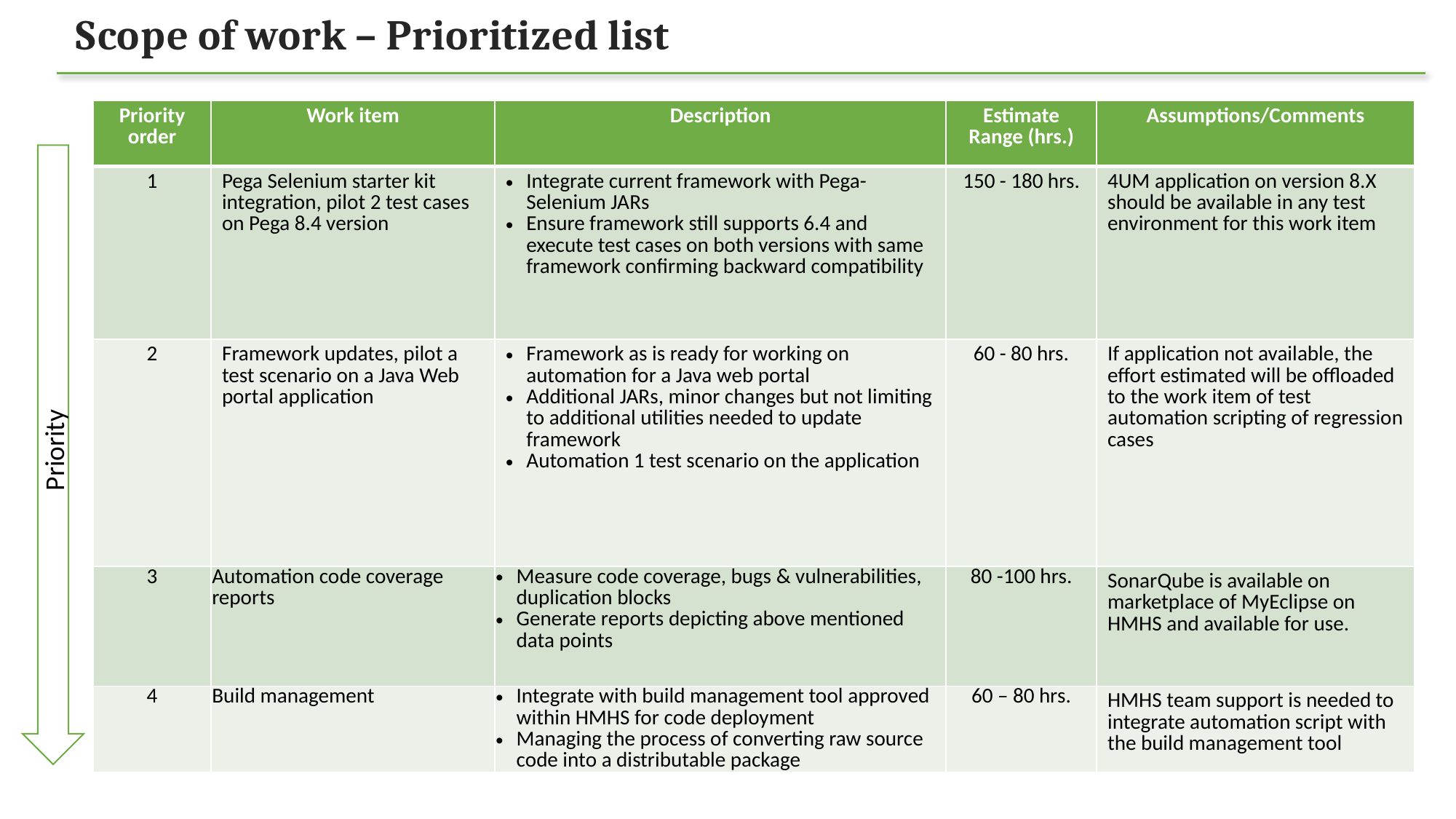

# Scope of work – Prioritized list
| Priority order | Work item | Description | Estimate Range (hrs.) | Assumptions/Comments |
| --- | --- | --- | --- | --- |
| 1 | Pega Selenium starter kit integration, pilot 2 test cases on Pega 8.4 version | Integrate current framework with Pega-Selenium JARs Ensure framework still supports 6.4 and execute test cases on both versions with same framework confirming backward compatibility | 150 - 180 hrs. | 4UM application on version 8.X should be available in any test environment for this work item |
| 2 | Framework updates, pilot a test scenario on a Java Web portal application | Framework as is ready for working on automation for a Java web portal Additional JARs, minor changes but not limiting to additional utilities needed to update framework Automation 1 test scenario on the application | 60 - 80 hrs. | If application not available, the effort estimated will be offloaded to the work item of test automation scripting of regression cases |
| 3 | Automation code coverage reports | Measure code coverage, bugs & vulnerabilities, duplication blocks Generate reports depicting above mentioned data points | 80 -100 hrs. | SonarQube is available on marketplace of MyEclipse on HMHS and available for use. |
| 4 | Build management | Integrate with build management tool approved within HMHS for code deployment Managing the process of converting raw source code into a distributable package | 60 – 80 hrs. | HMHS team support is needed to integrate automation script with the build management tool |
Priority